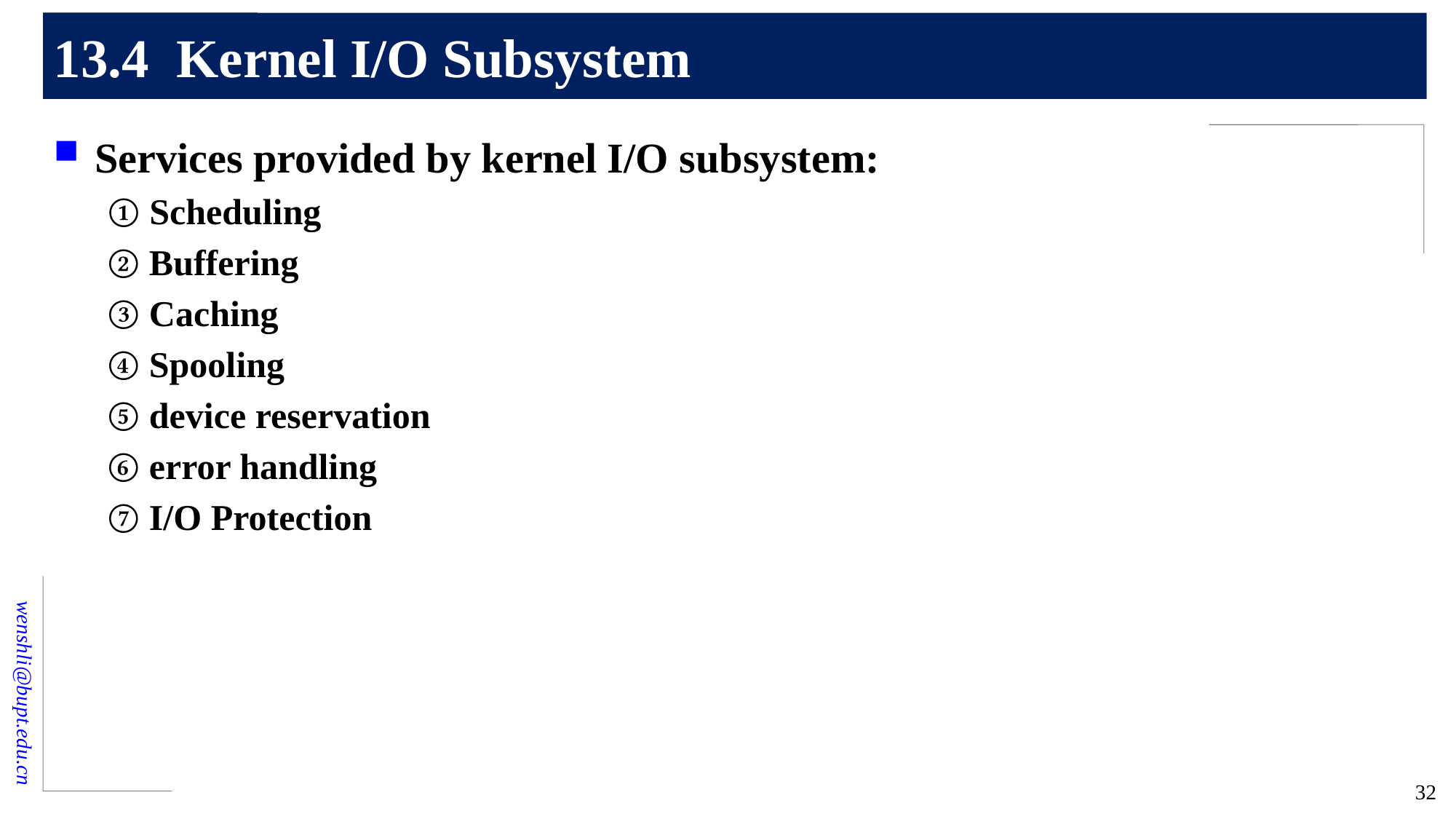

# 13.4  Kernel I/O Subsystem
Services provided by kernel I/O subsystem:
① Scheduling
② Buffering
③ Caching
④ Spooling
⑤ device reservation
⑥ error handling
⑦ I/O Protection
32